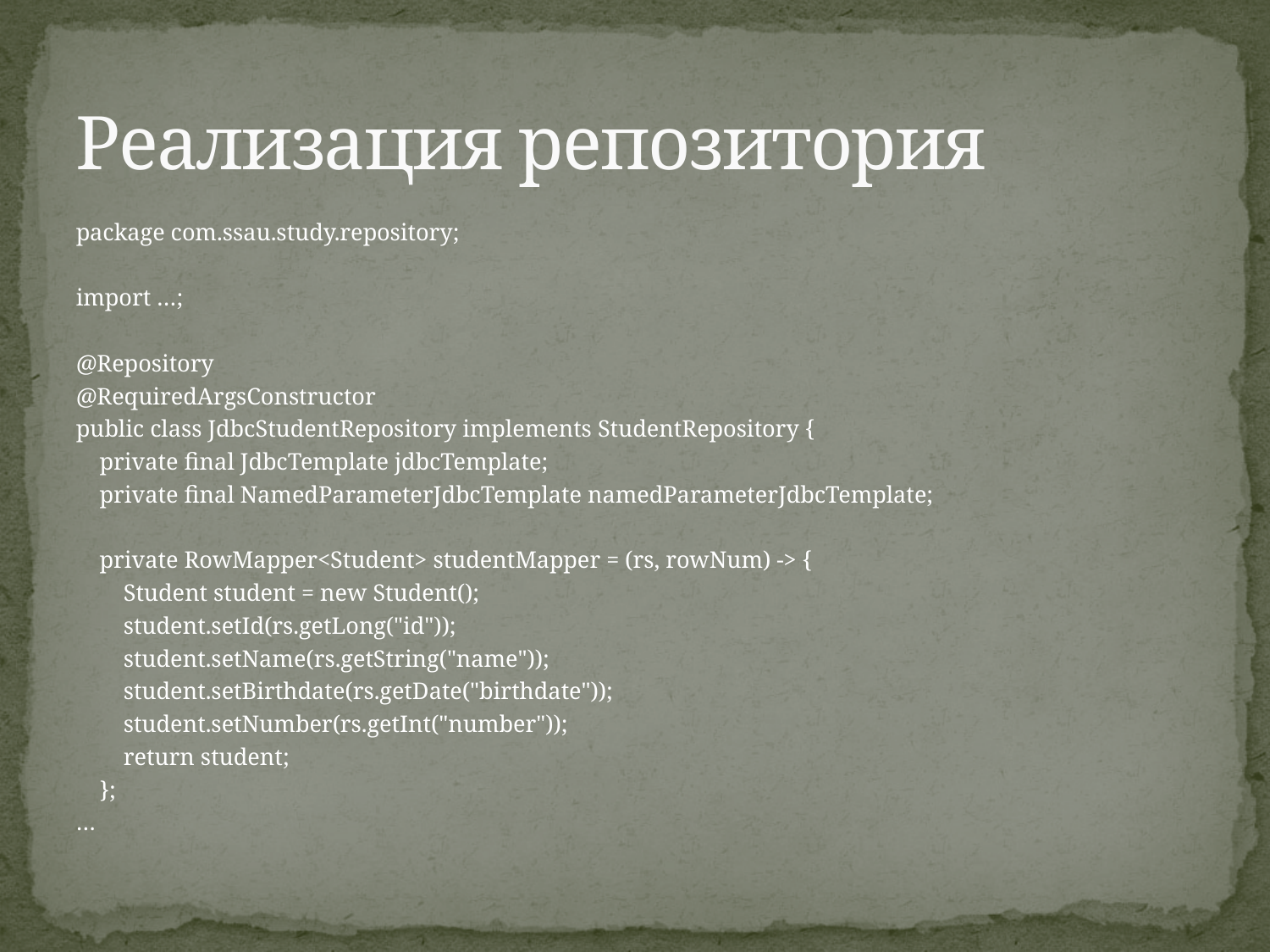

# Реализация репозитория
package com.ssau.study.repository;

import …;

@Repository
@RequiredArgsConstructor
public class JdbcStudentRepository implements StudentRepository {
    private final JdbcTemplate jdbcTemplate;
    private final NamedParameterJdbcTemplate namedParameterJdbcTemplate;

    private RowMapper<Student> studentMapper = (rs, rowNum) -> {
        Student student = new Student();
        student.setId(rs.getLong("id"));
        student.setName(rs.getString("name"));
        student.setBirthdate(rs.getDate("birthdate"));
        student.setNumber(rs.getInt("number"));
        return student;
    };
…